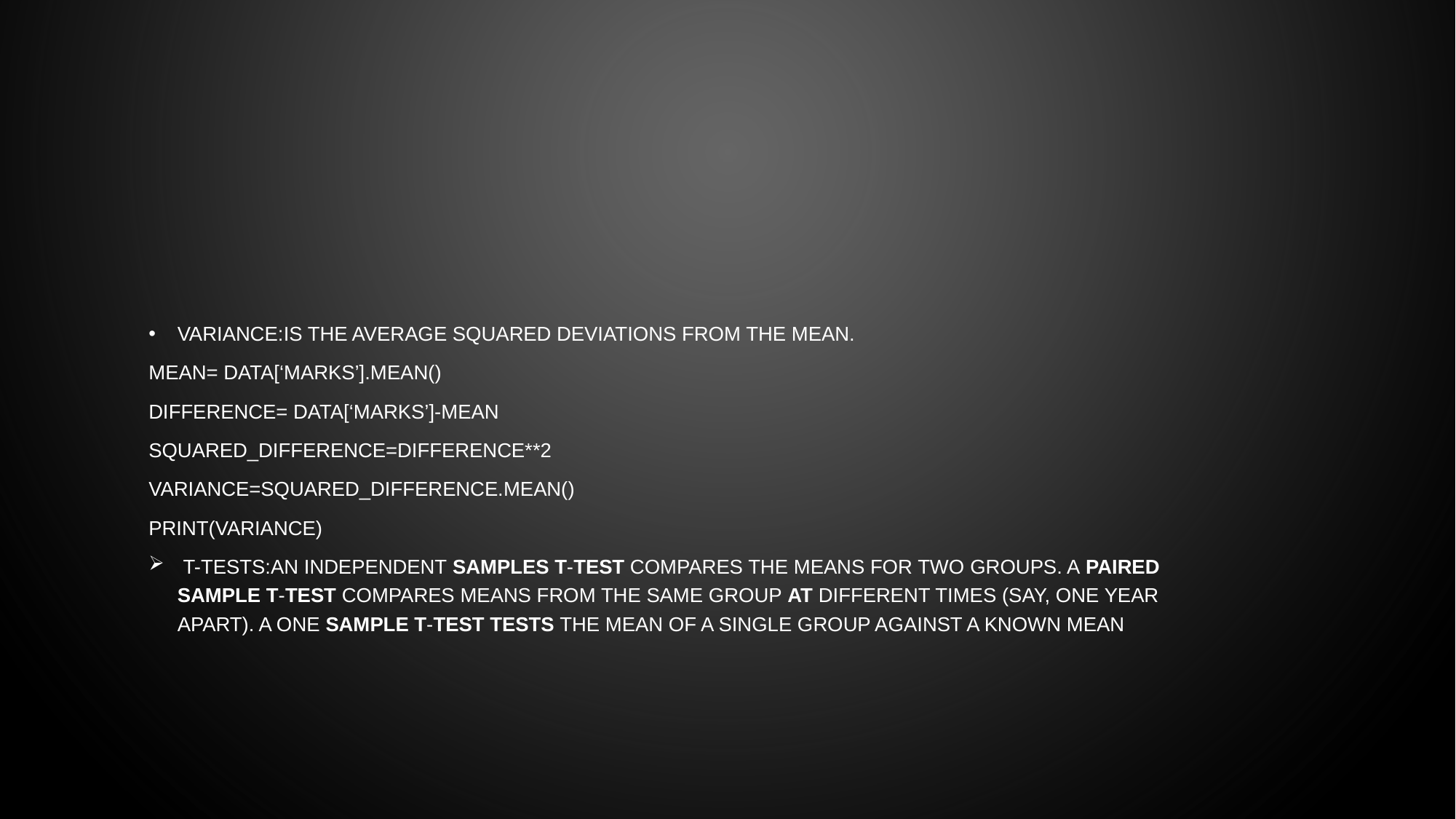

#
Variance:Is the average squared deviations from the mean.
Mean= data[‘marks’].mean()
Difference= data[‘marks’]-mean
Squared_difference=difference**2
Variance=squared_difference.mean()
Print(variance)
 T-TESTS:An Independent Samples t-test compares the means for two groups. A Paired sample t-test compares means from the same group at different times (say, one year apart). A One sample t-test tests the mean of a single group against a known mean